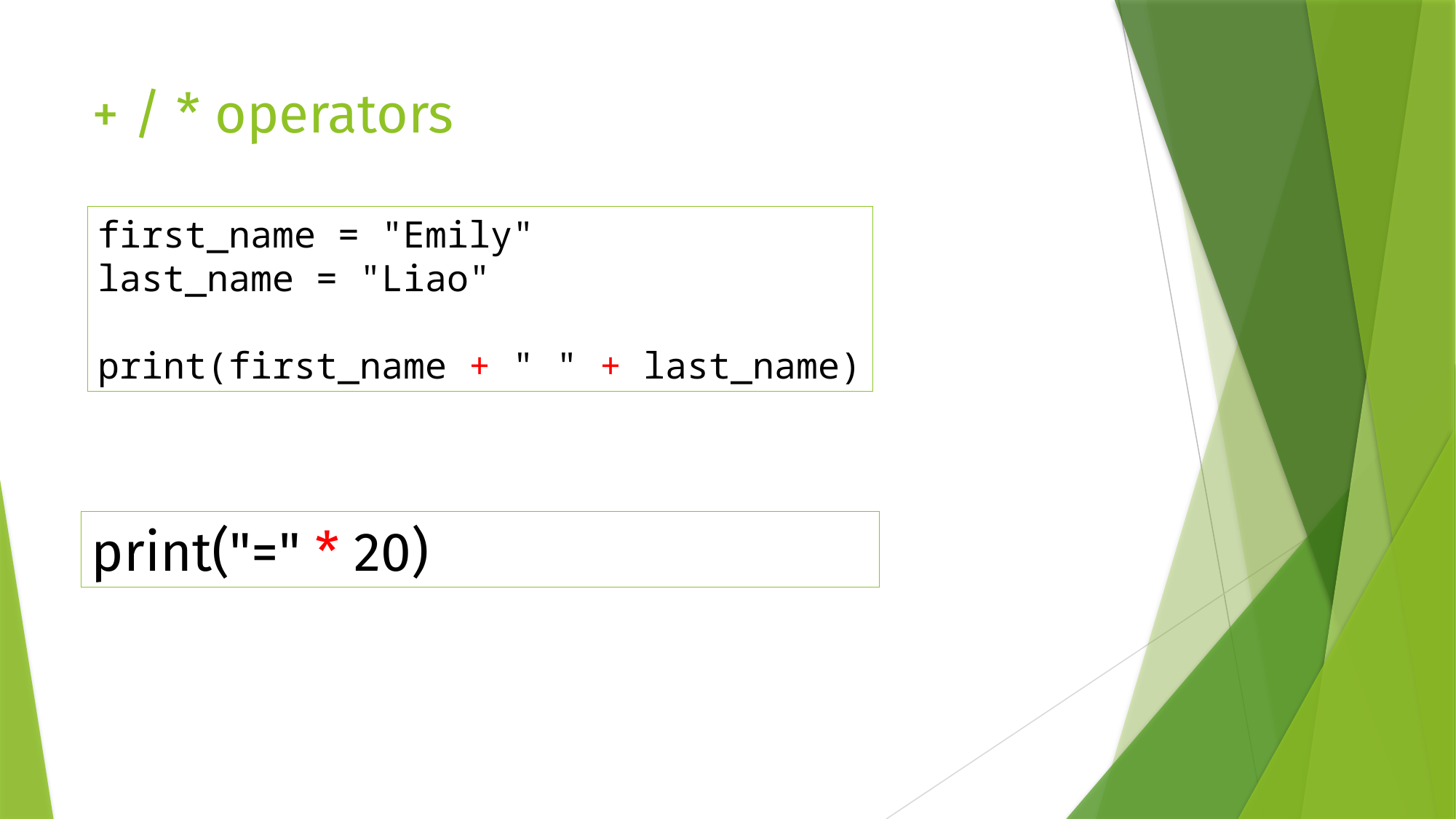

# + / * operators
first_name = "Emily"
last_name = "Liao"

print(first_name + " " + last_name)
﻿print("=" * 20)